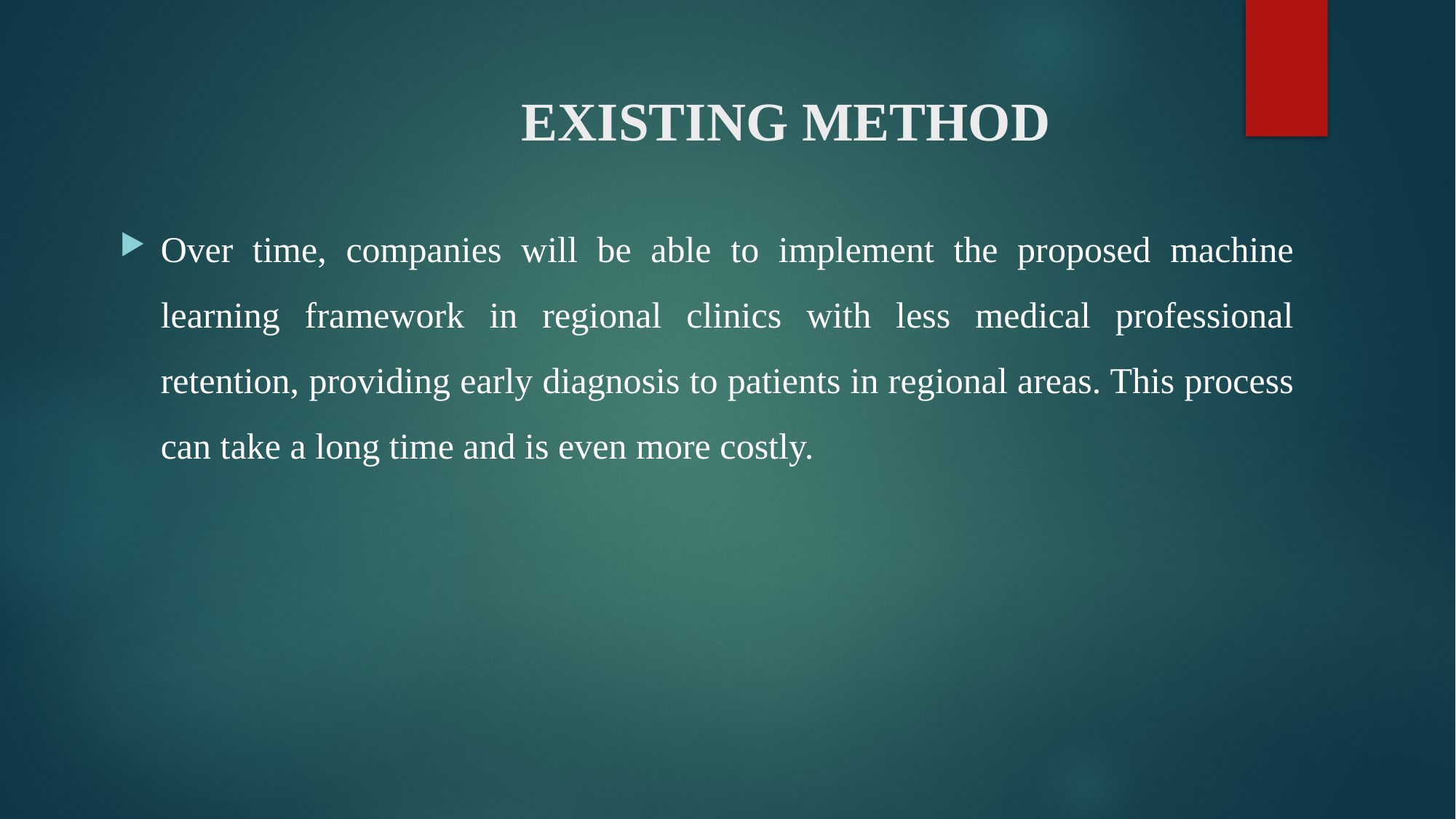

# EXISTING METHOD
Over time, companies will be able to implement the proposed machine learning framework in regional clinics with less medical professional retention, providing early diagnosis to patients in regional areas. This process can take a long time and is even more costly.